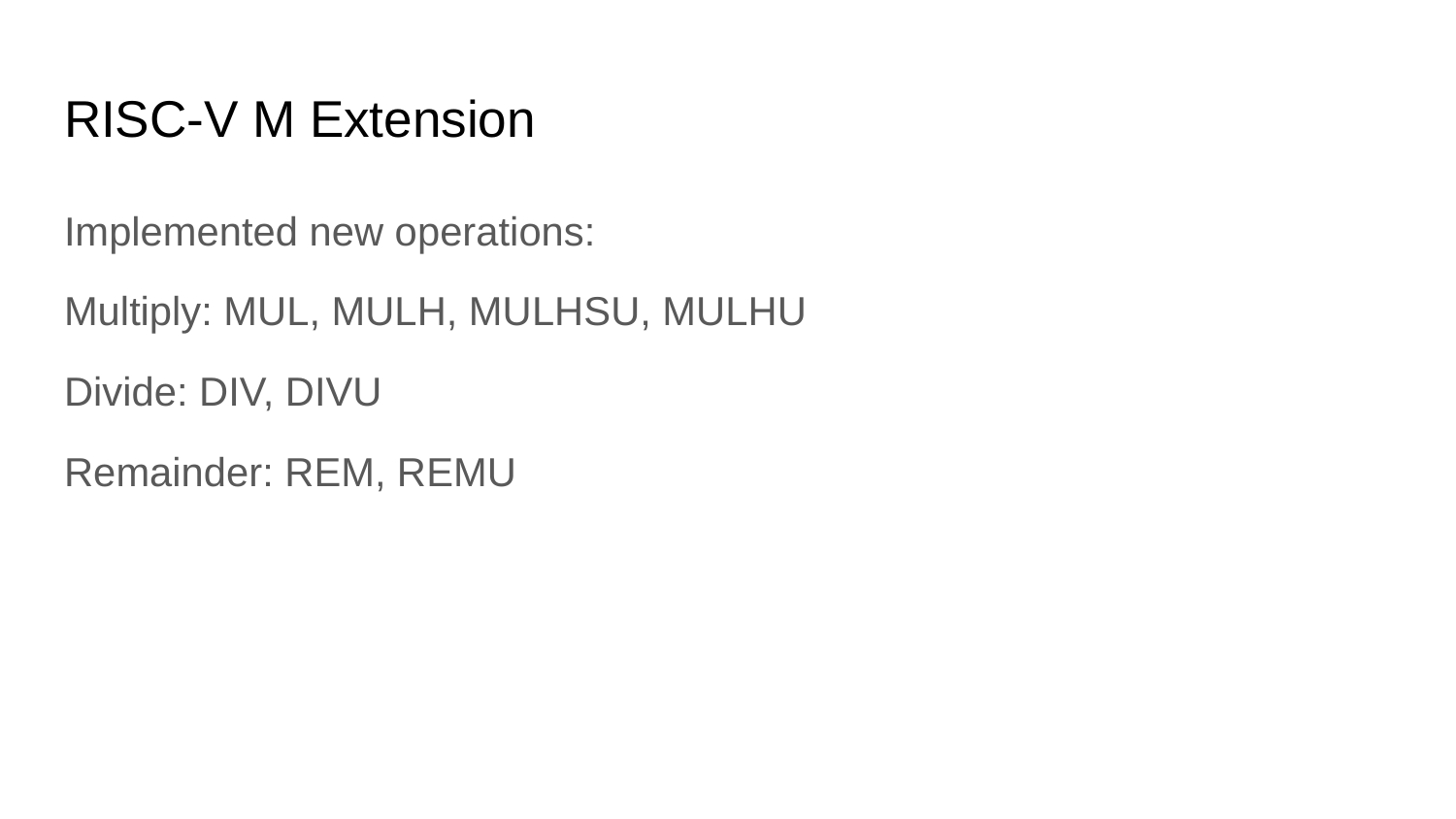

# RISC-V M Extension
Implemented new operations:
Multiply: MUL, MULH, MULHSU, MULHU
Divide: DIV, DIVU
Remainder: REM, REMU